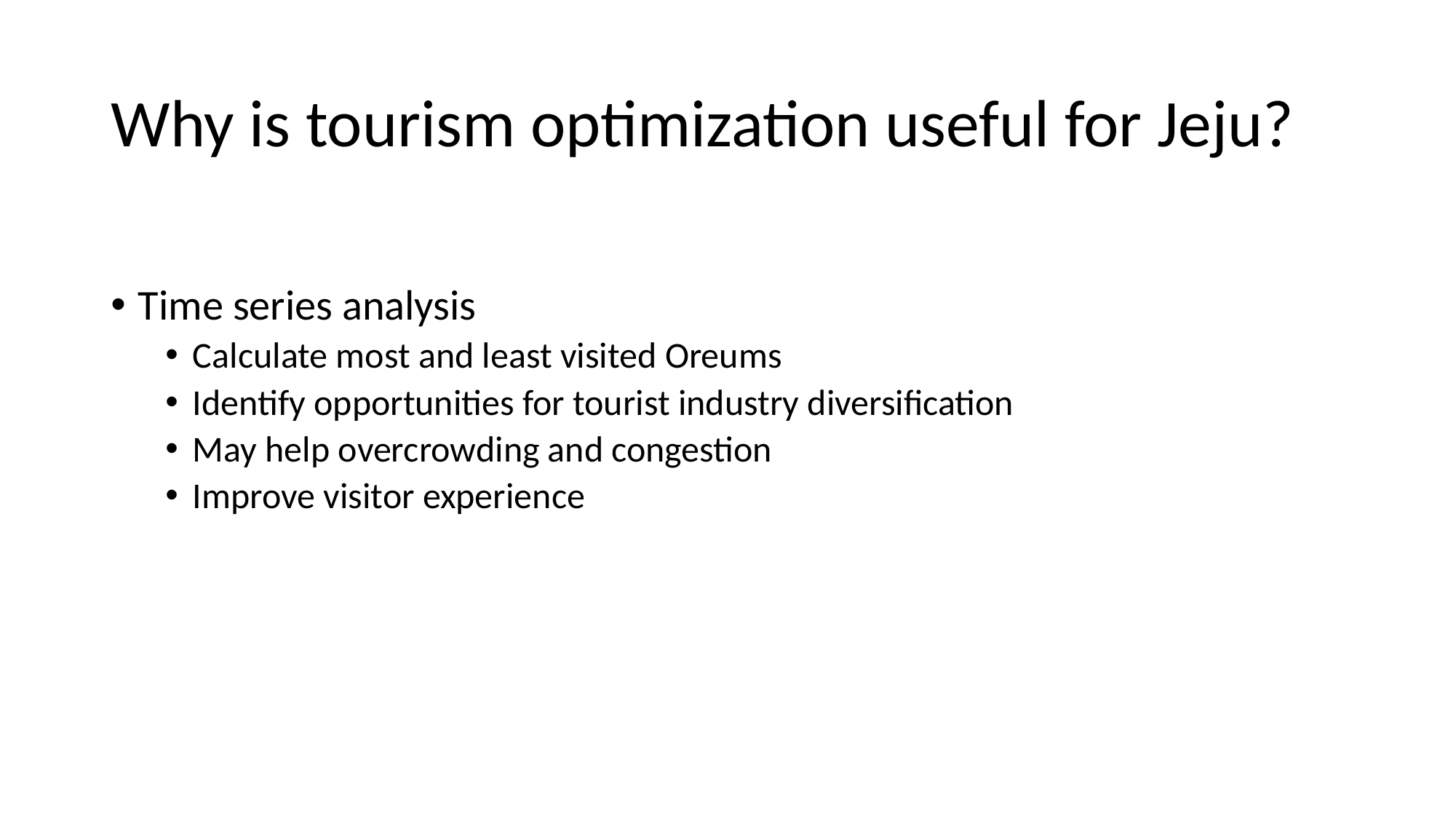

# Why is tourism optimization useful for Jeju?
Time series analysis
Calculate most and least visited Oreums
Identify opportunities for tourist industry diversification
May help overcrowding and congestion
Improve visitor experience